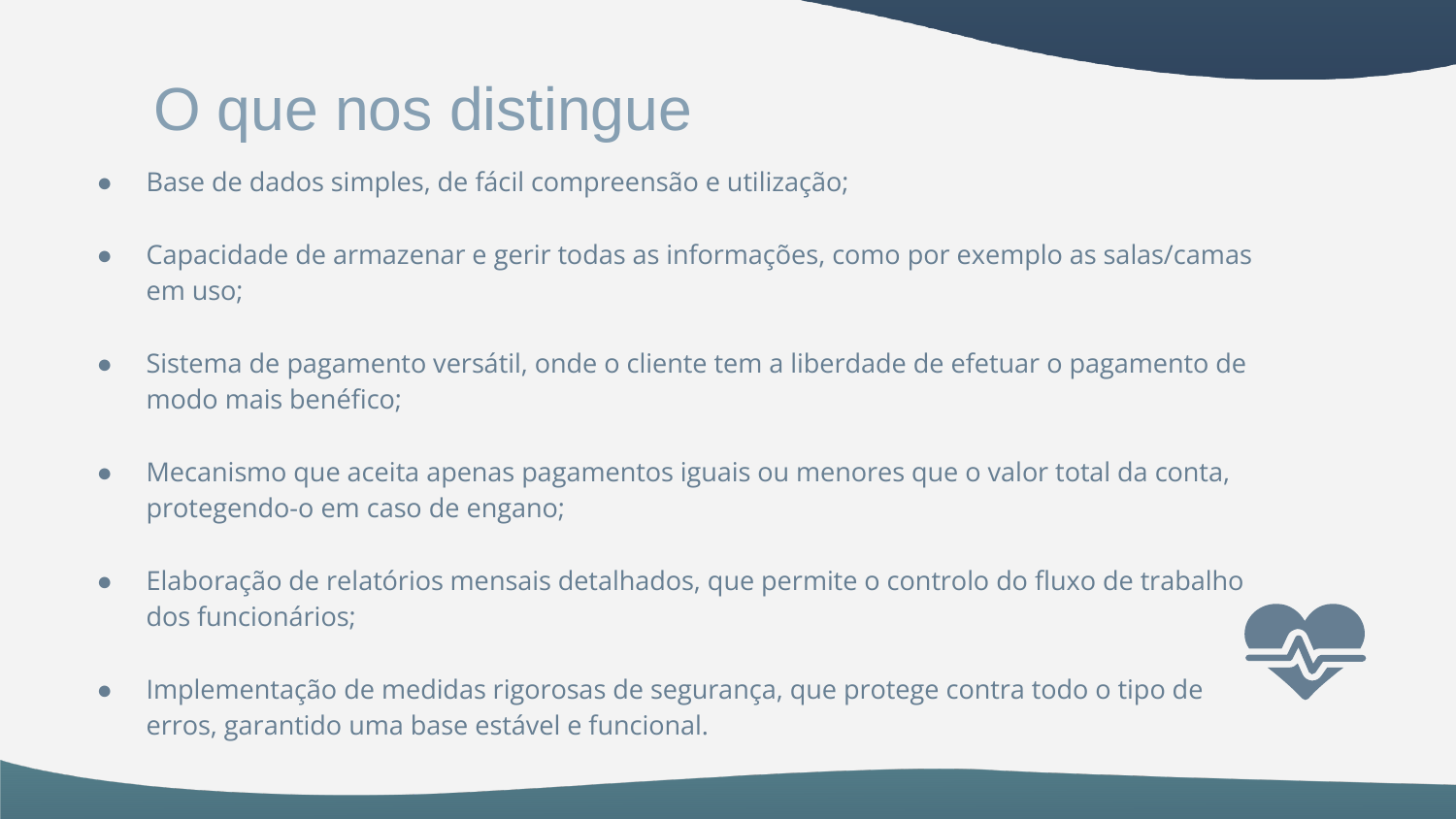

# O que nos distingue
Base de dados simples, de fácil compreensão e utilização;

Capacidade de armazenar e gerir todas as informações, como por exemplo as salas/camas em uso;

Sistema de pagamento versátil, onde o cliente tem a liberdade de efetuar o pagamento de modo mais benéfico;

Mecanismo que aceita apenas pagamentos iguais ou menores que o valor total da conta, protegendo-o em caso de engano;

Elaboração de relatórios mensais detalhados, que permite o controlo do fluxo de trabalho dos funcionários;

Implementação de medidas rigorosas de segurança, que protege contra todo o tipo de erros, garantido uma base estável e funcional.